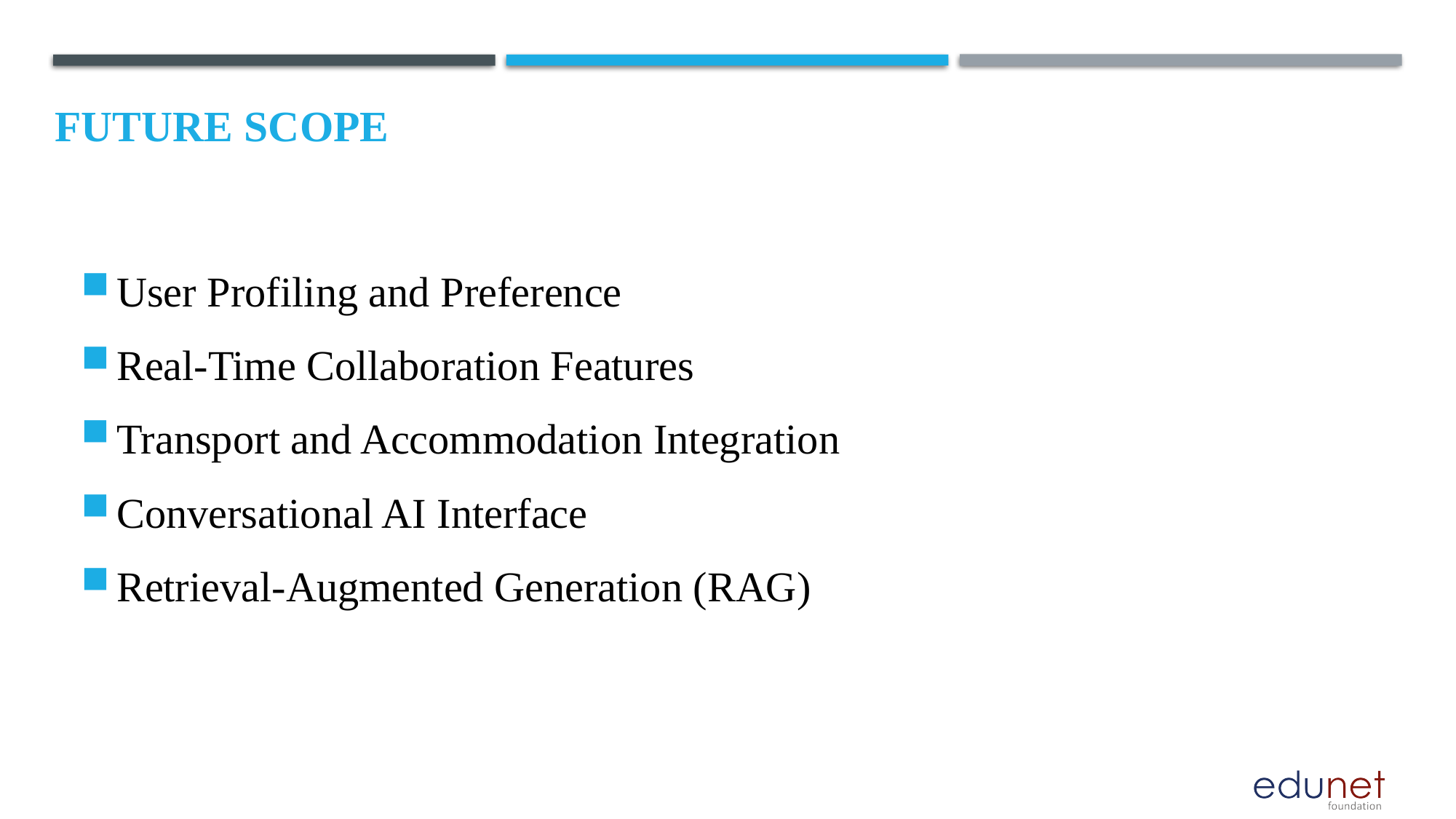

Future scope
User Profiling and Preference
Real-Time Collaboration Features
Transport and Accommodation Integration
Conversational AI Interface
Retrieval-Augmented Generation (RAG)